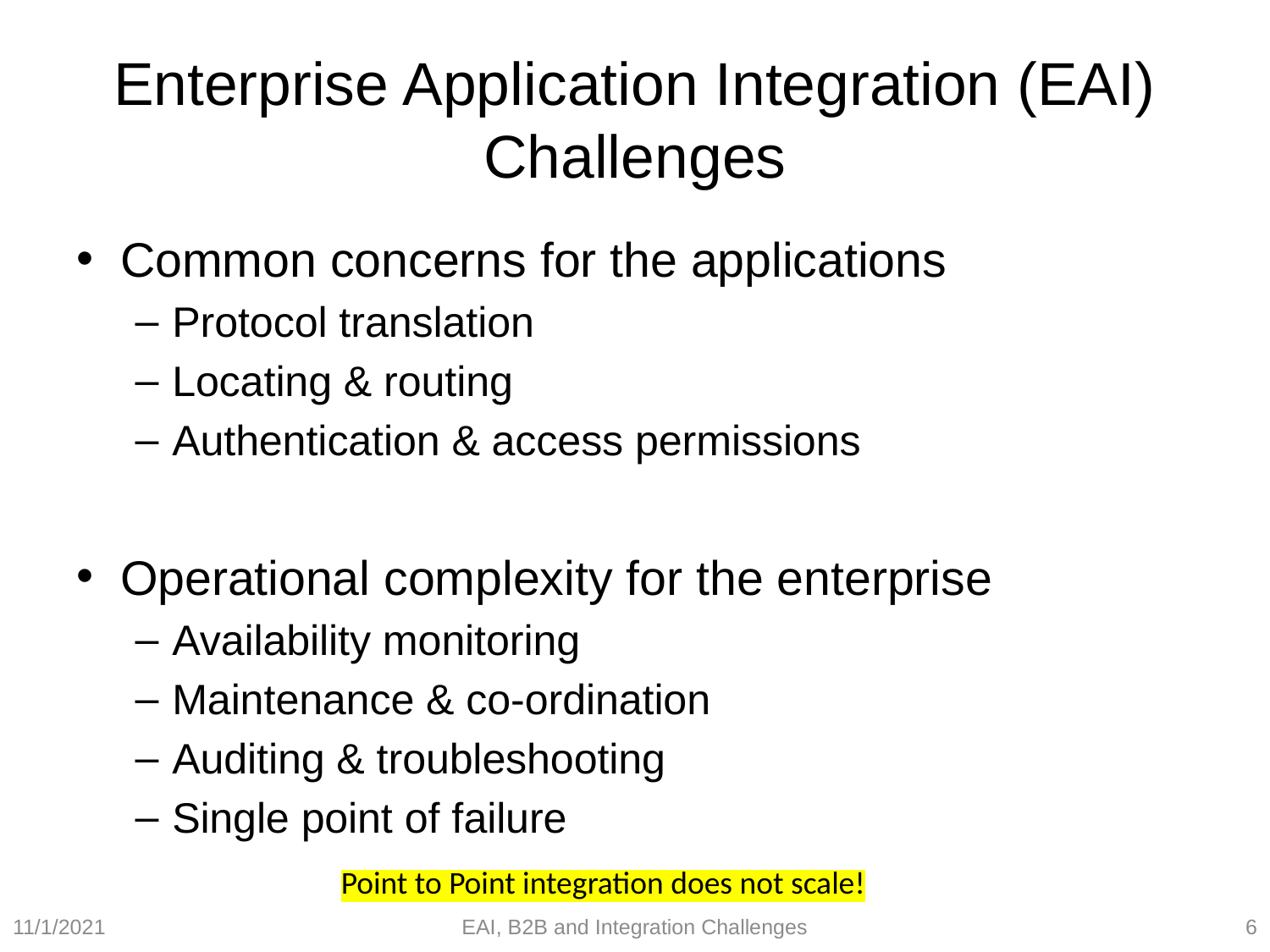

# Enterprise Application Integration (EAI) Challenges
Common concerns for the applications
Protocol translation
Locating & routing
Authentication & access permissions

Operational complexity for the enterprise
Availability monitoring
Maintenance & co-ordination
Auditing & troubleshooting
Single point of failure

Point to Point integration does not scale!
11/1/2021
EAI, B2B and Integration Challenges
6